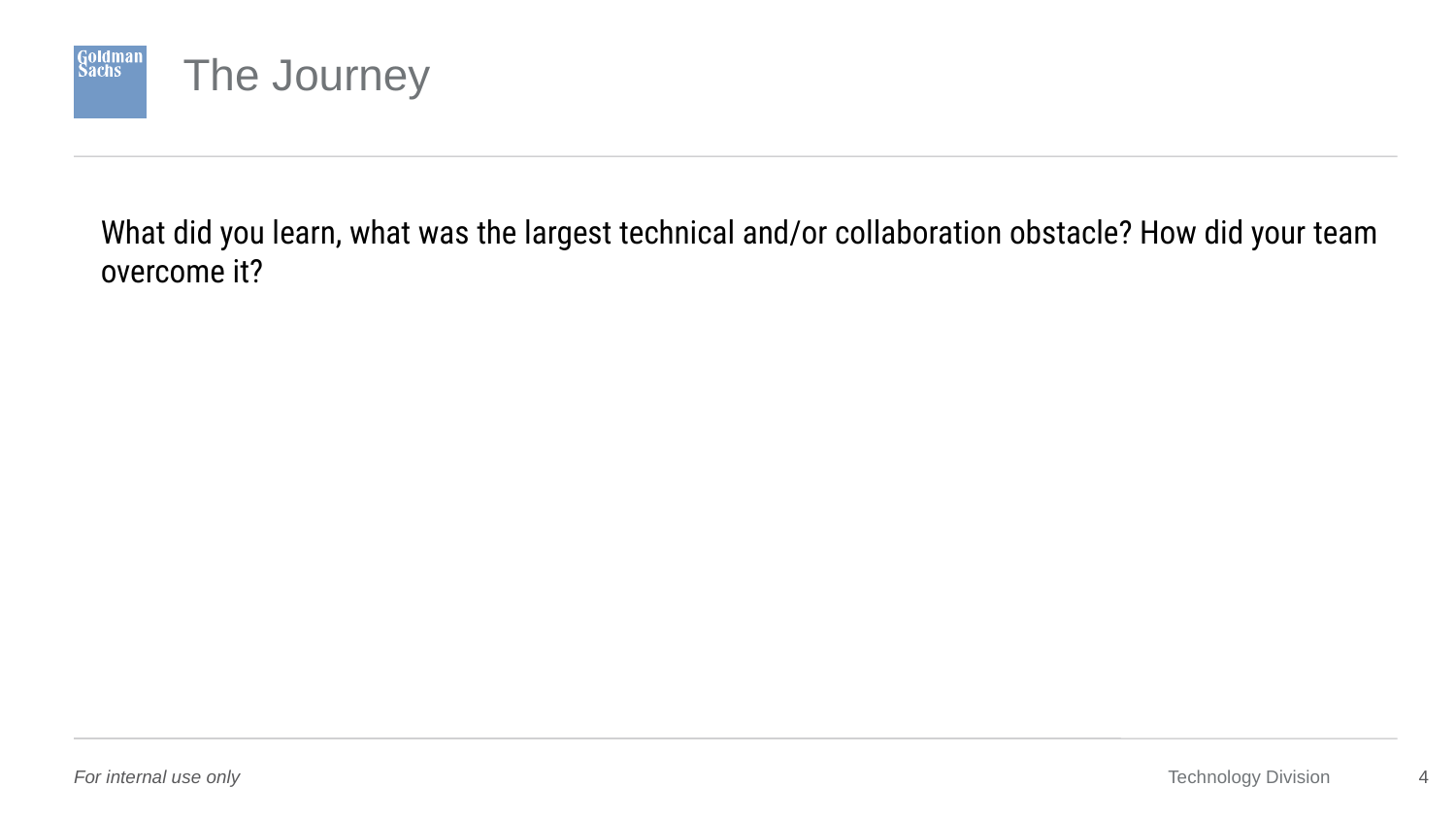

# The Journey

What did you learn, what was the largest technical and/or collaboration obstacle? How did your team overcome it?